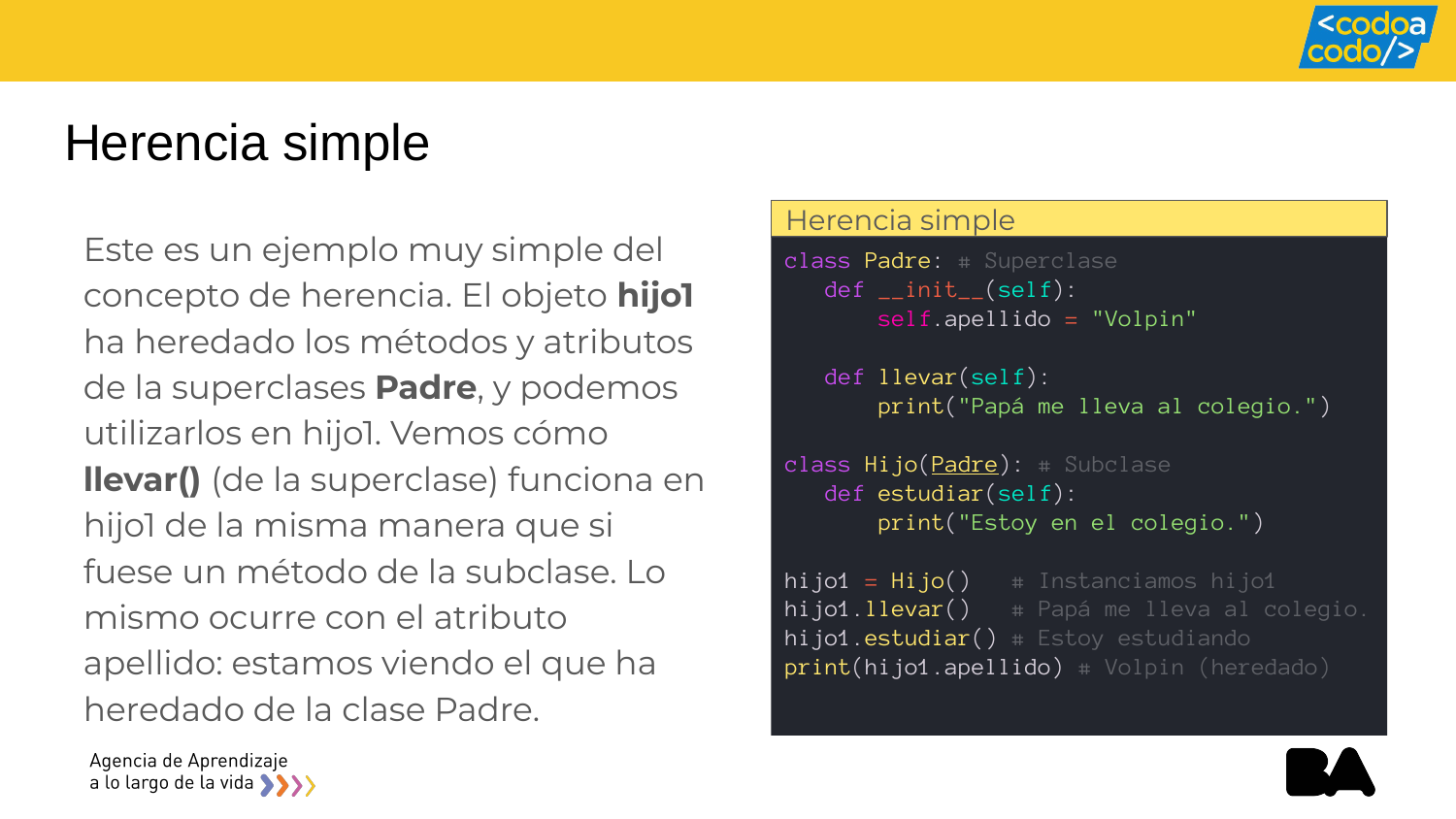

# Herencia simple
Herencia simple
Este es un ejemplo muy simple del concepto de herencia. El objeto hijo1 ha heredado los métodos y atributos de la superclases Padre, y podemos utilizarlos en hijo1. Vemos cómo llevar() (de la superclase) funciona en hijo1 de la misma manera que si fuese un método de la subclase. Lo mismo ocurre con el atributo apellido: estamos viendo el que ha heredado de la clase Padre.

class Padre: # Superclase
   def __init__(self):
       self.apellido = "Volpin"

   def llevar(self):
       print("Papá me lleva al colegio.")

class Hijo(Padre): # Subclase
   def estudiar(self):
       print("Estoy en el colegio.")

hijo1 = Hijo()   # Instanciamos hijo1
hijo1.llevar()   # Papá me lleva al colegio.
hijo1.estudiar() # Estoy estudiando
print(hijo1.apellido) # Volpin (heredado)